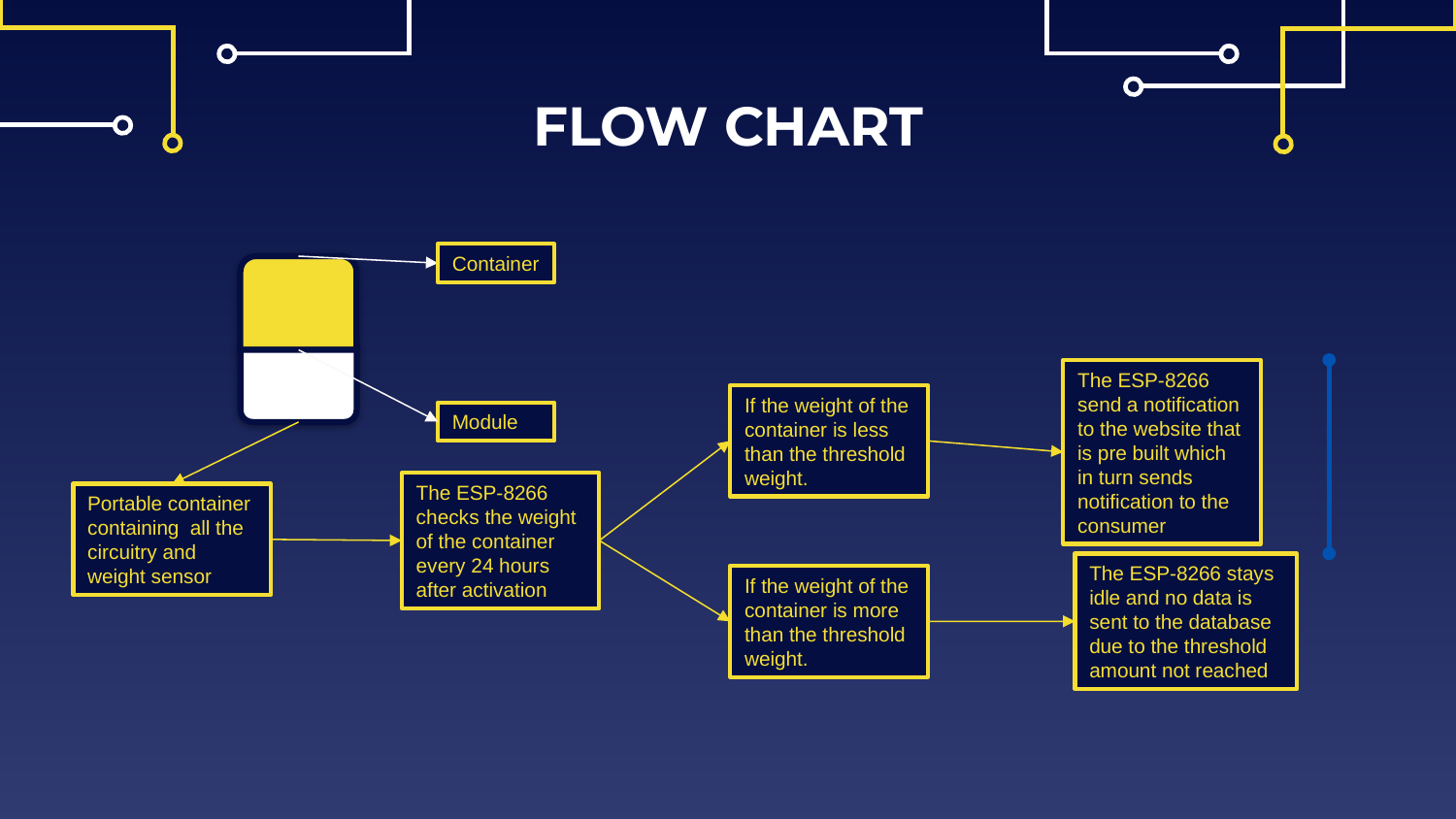

# FLOW CHART
Container

The ESP-8266 send a notification to the website that is pre built which in turn sends notification to the consumer
If the weight of the container is less than the threshold weight.
Module
The ESP-8266 checks the weight of the container every 24 hours after activation
Portable container containing  all the circuitry and weight sensor
The ESP-8266 stays idle and no data is sent to the database due to the threshold amount not reached
If the weight of the container is more than the threshold weight.